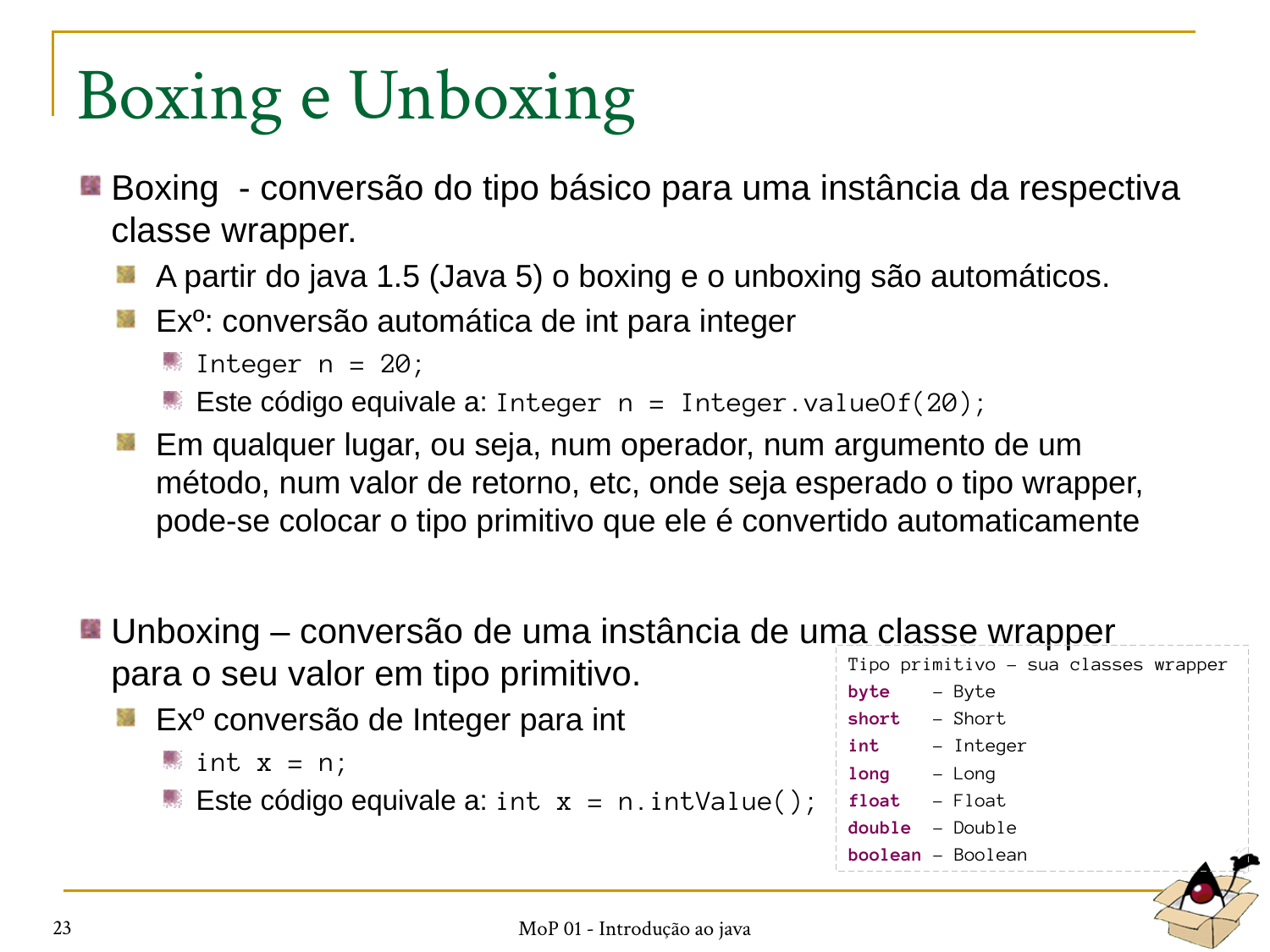

# Boxing e Unboxing
Boxing  - conversão do tipo básico para uma instância da respectiva classe wrapper.
A partir do java 1.5 (Java 5) o boxing e o unboxing são automáticos.
Exº: conversão automática de int para integer
Integer n = 20;
Este código equivale a: Integer n = Integer.valueOf(20);
Em qualquer lugar, ou seja, num operador, num argumento de um método, num valor de retorno, etc, onde seja esperado o tipo wrapper, pode-se colocar o tipo primitivo que ele é convertido automaticamente

Unboxing – conversão de uma instância de uma classe wrapper para o seu valor em tipo primitivo.
Exº conversão de Integer para int
int x = n;
Este código equivale a: int x = n.intValue();
Tipo primitivo – sua classes wrapper
byte    – Byte
short   – Short
int     – Integer
long    – Long
float   – Float
double  – Double
boolean – Boolean
MoP 01 - Introdução ao java